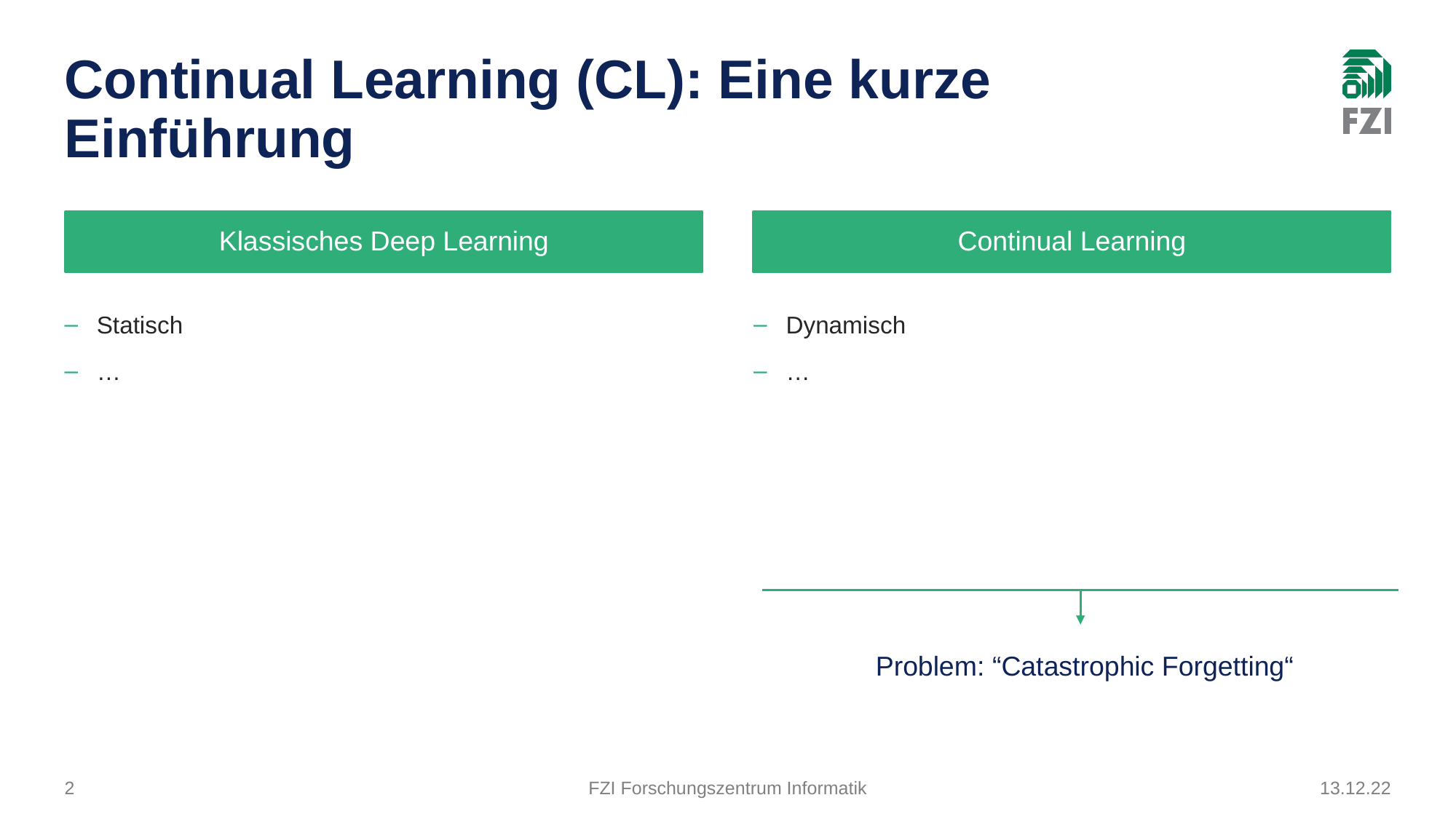

# Continual Learning (CL): Eine kurze Einführung

Klassisches Deep Learning
Continual Learning
Statisch
…
Dynamisch
…
Problem: “Catastrophic Forgetting“
2
FZI Forschungszentrum Informatik
13.12.22